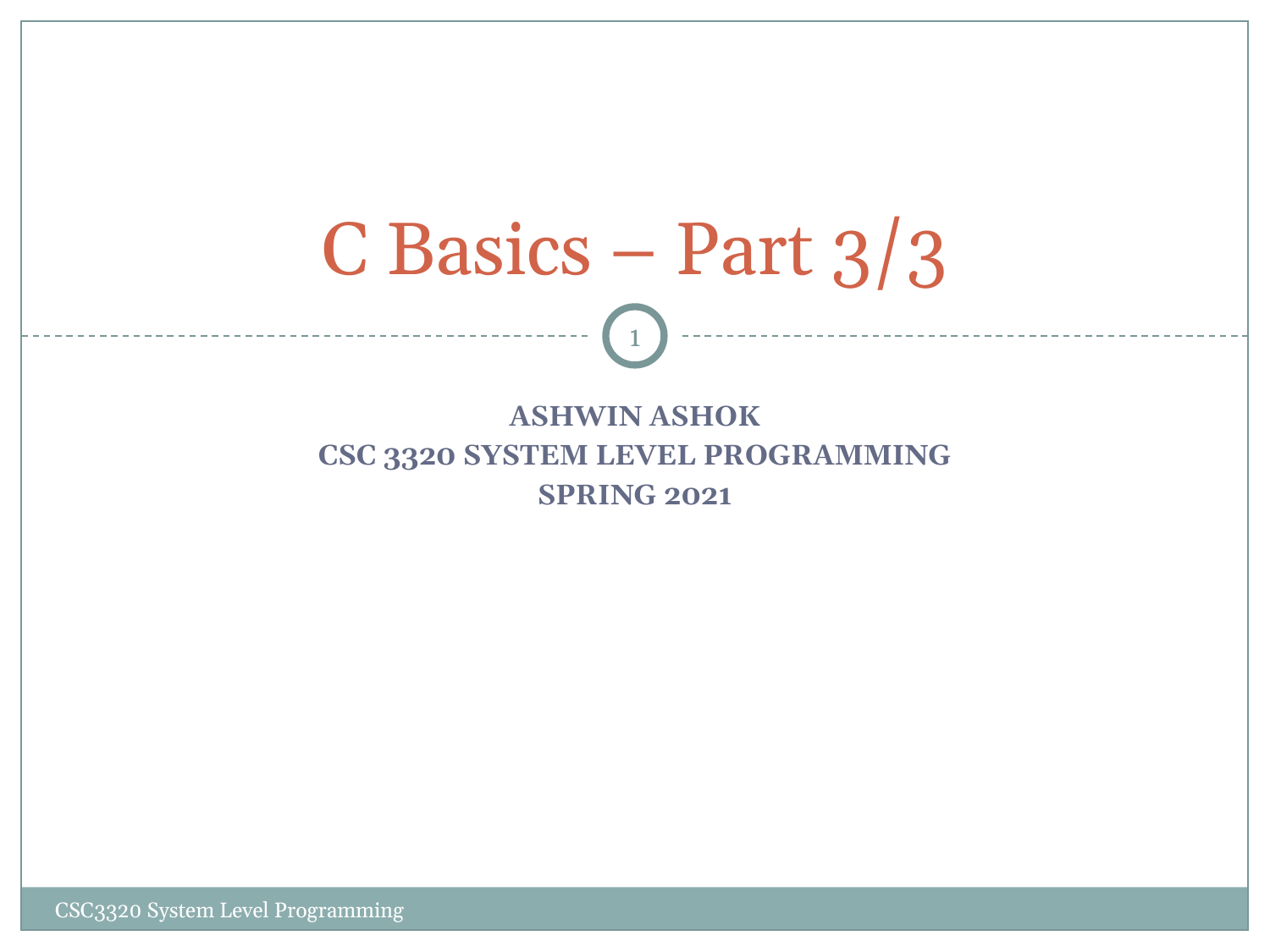

# C Basics – Part 3/3
1
ASHWIN ASHOK
CSC 3320 SYSTEM LEVEL PROGRAMMING
SPRING 2021

CSC3320 System Level Programming